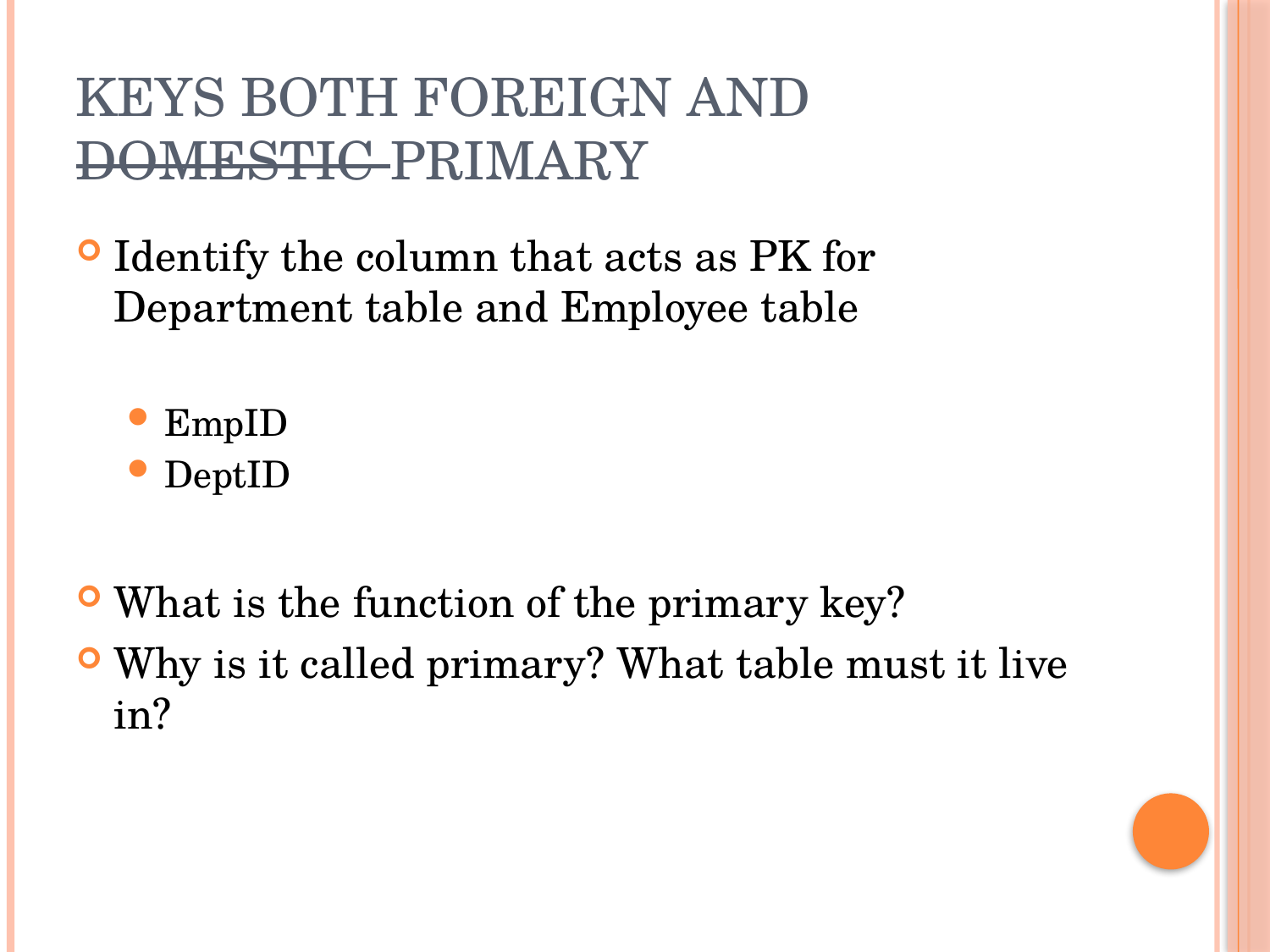

# KEYS BOTH FOREIGN AND DOMESTIC PRIMARY
Identify the column that acts as PK for Department table and Employee table

EmpID
DeptID

What is the function of the primary key?
Why is it called primary? What table must it live in?